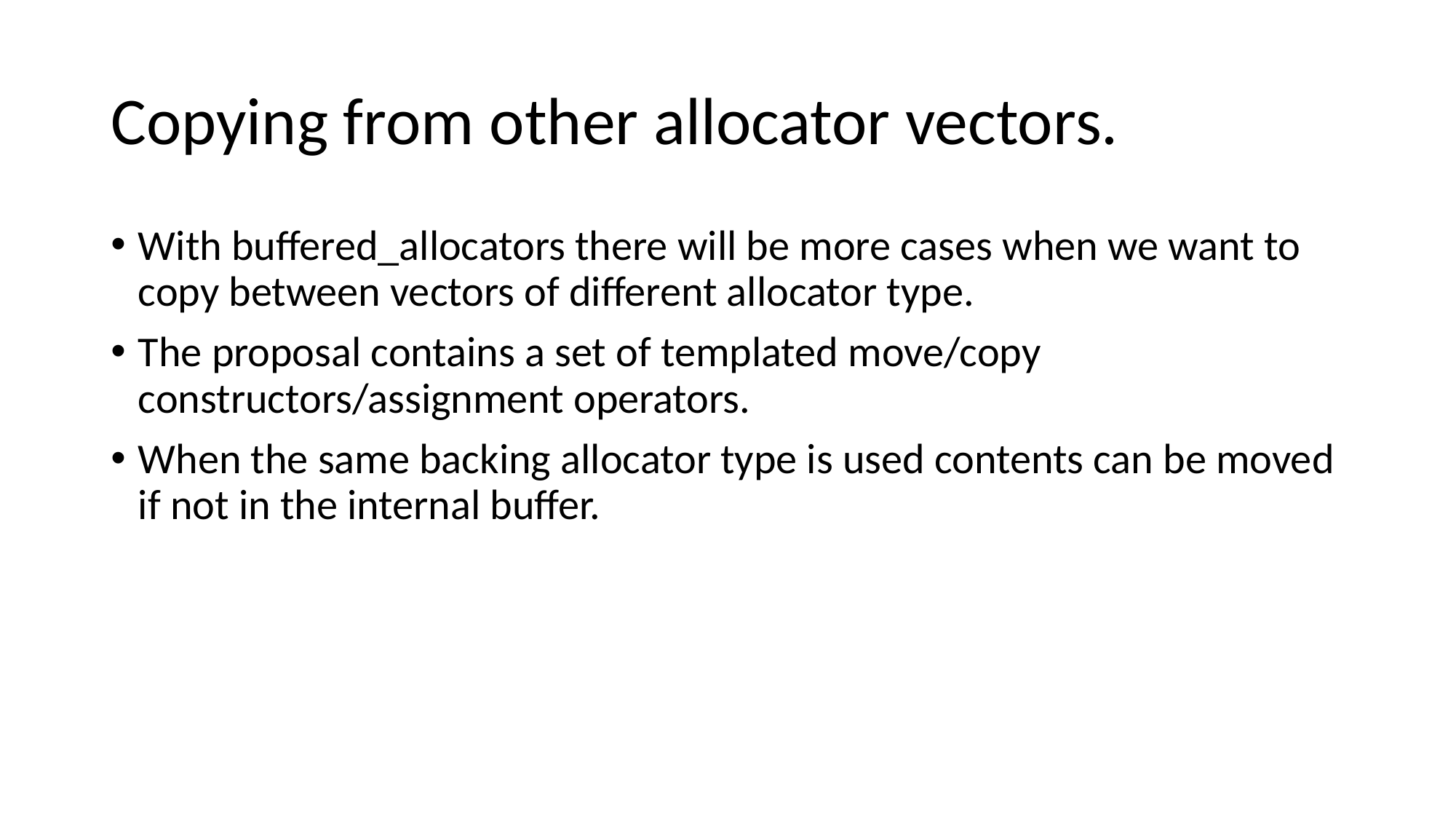

# Copying from other allocator vectors.
With buffered_allocators there will be more cases when we want to copy between vectors of different allocator type.
The proposal contains a set of templated move/copy constructors/assignment operators.
When the same backing allocator type is used contents can be moved if not in the internal buffer.